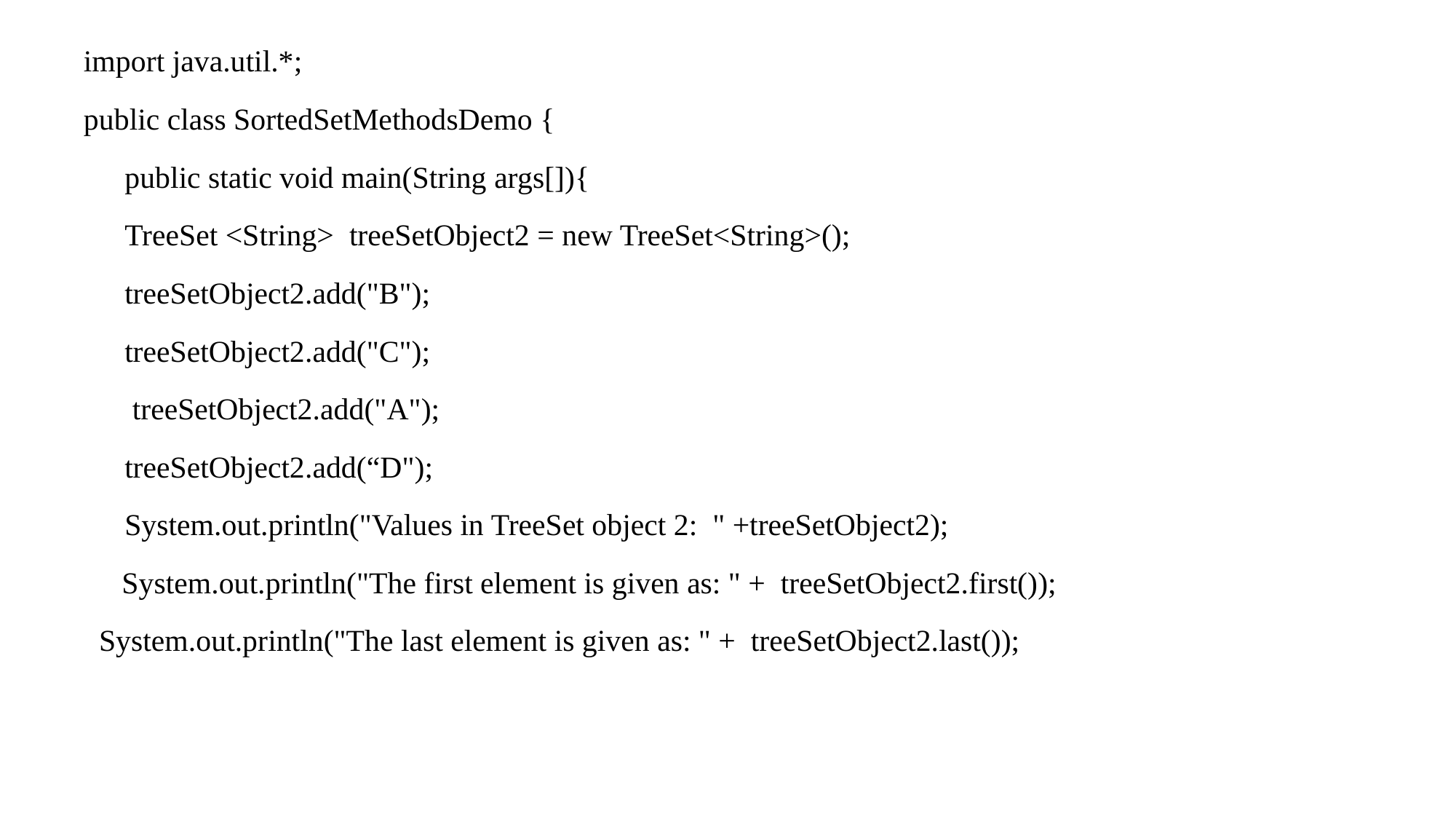

import java.util.*;
public class SortedSetMethodsDemo {
public static void main(String args[]){
TreeSet <String>  treeSetObject2 = new TreeSet<String>();
treeSetObject2.add("B");
treeSetObject2.add("C");
 treeSetObject2.add("A");
treeSetObject2.add(“D");
System.out.println("Values in TreeSet object 2:  " +treeSetObject2);
     System.out.println("The first element is given as: " +  treeSetObject2.first());
  System.out.println("The last element is given as: " +  treeSetObject2.last());